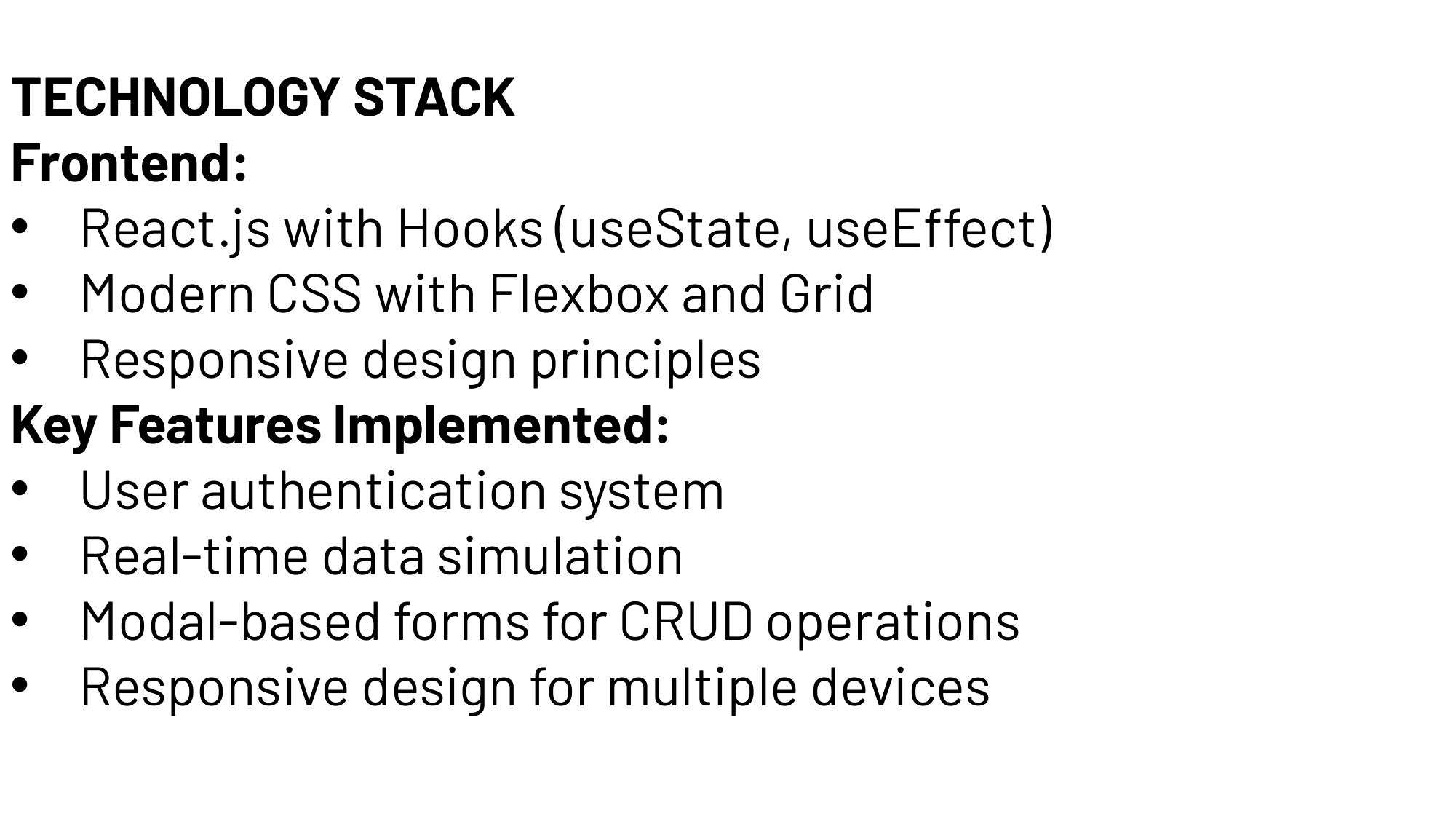

TECHNOLOGY STACK
Frontend:
React.js with Hooks (useState, useEffect)
Modern CSS with Flexbox and Grid
Responsive design principles
Key Features Implemented:
User authentication system
Real-time data simulation
Modal-based forms for CRUD operations
Responsive design for multiple devices